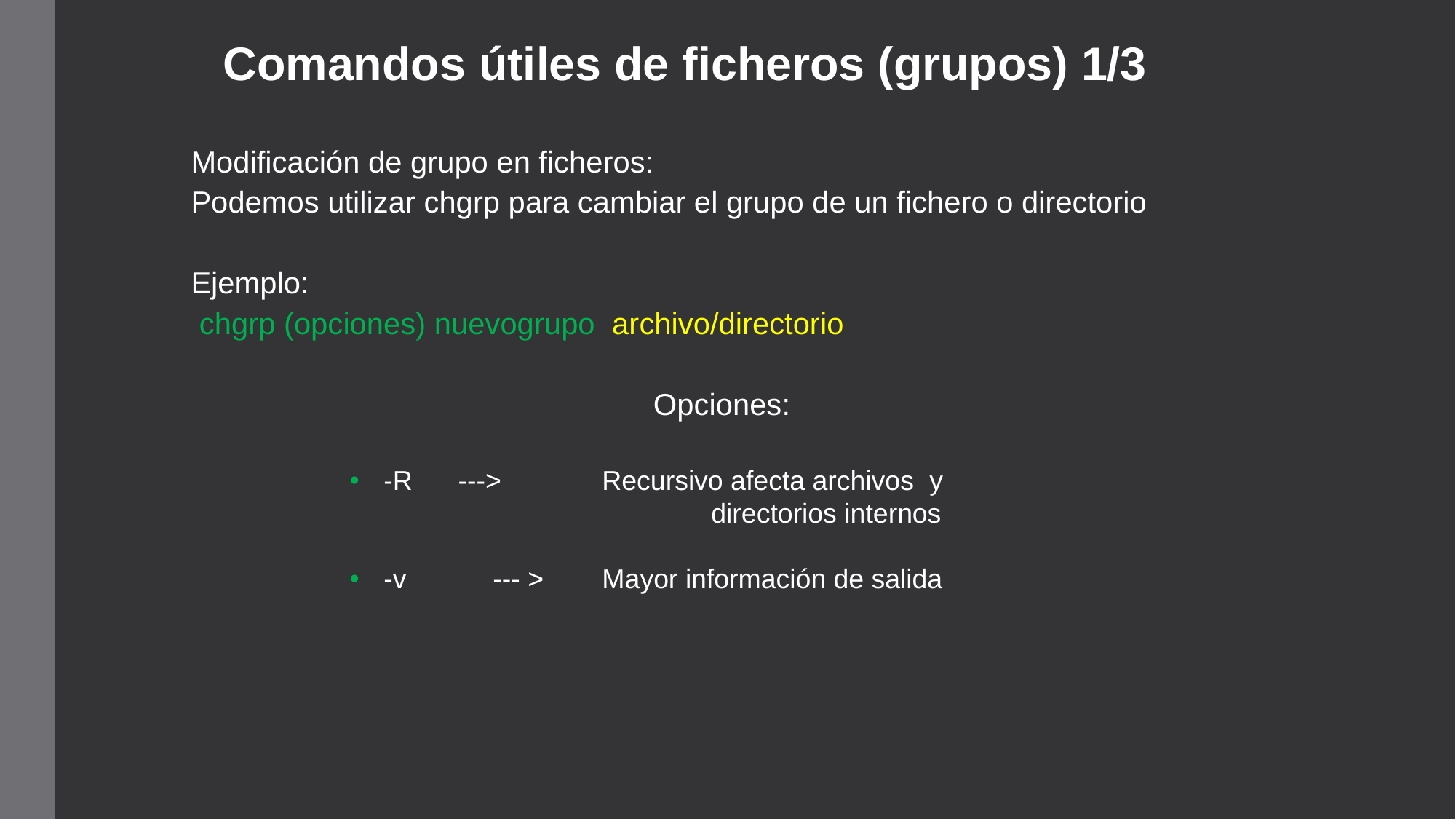

# Comandos útiles de ficheros (grupos) 1/3

Modificación de grupo en ficheros:
Podemos utilizar chgrp para cambiar el grupo de un fichero o directorio

Ejemplo:
 chgrp (opciones) nuevogrupo  archivo/directorio

		 			Opciones:

-R      --->   	Recursivo afecta archivos 	y 			directorios internos

-v 	--- > 	Mayor información de salida